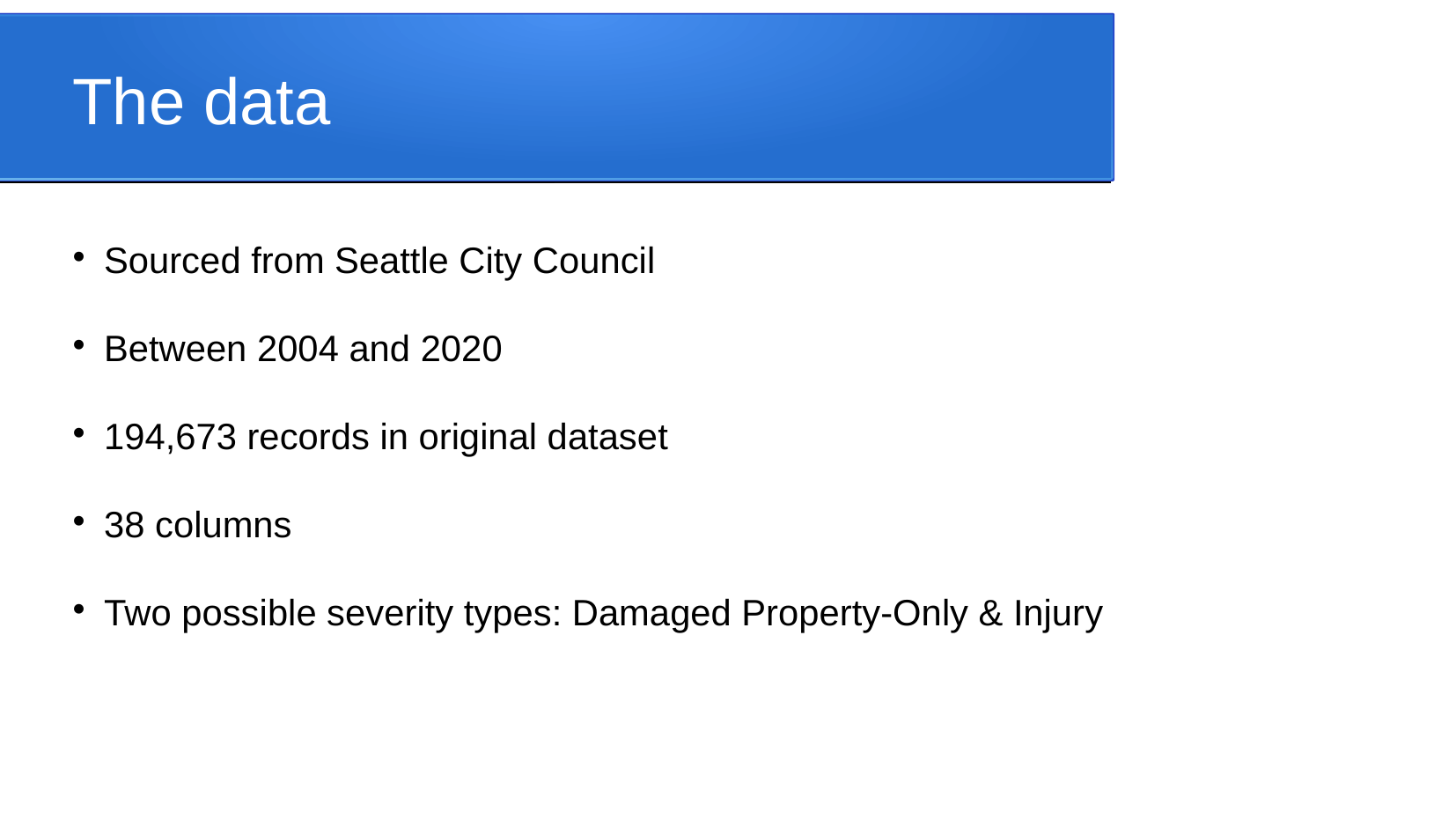

The data
Sourced from Seattle City Council

Between 2004 and 2020
194,673 records in original dataset
38 columns
Two possible severity types: Damaged Property-Only & Injury